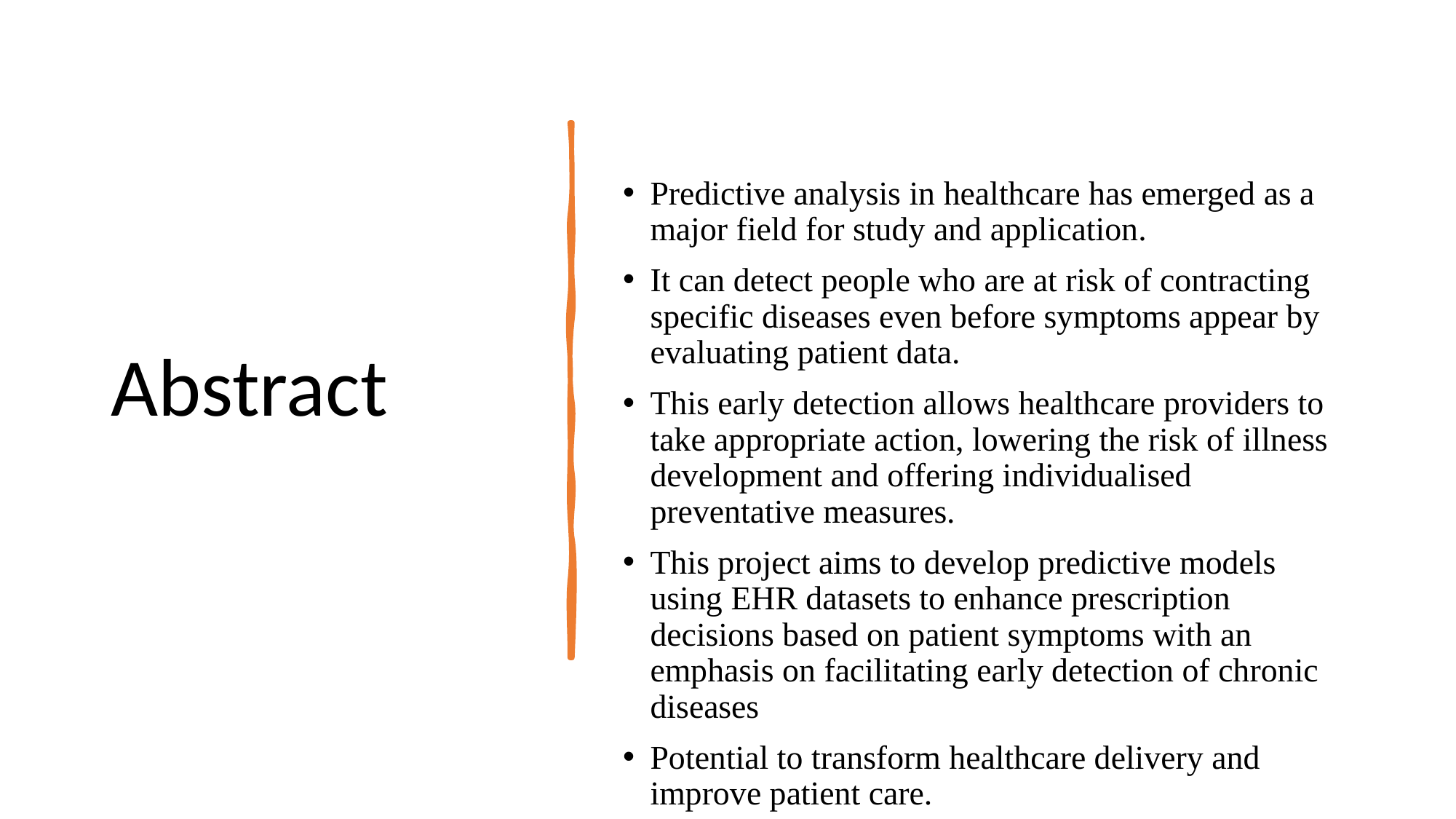

# Abstract
Predictive analysis in healthcare has emerged as a major field for study and application.
It can detect people who are at risk of contracting specific diseases even before symptoms appear by evaluating patient data.
This early detection allows healthcare providers to take appropriate action, lowering the risk of illness development and offering individualised preventative measures.
This project aims to develop predictive models using EHR datasets to enhance prescription decisions based on patient symptoms with an emphasis on facilitating early detection of chronic diseases
Potential to transform healthcare delivery and improve patient care.